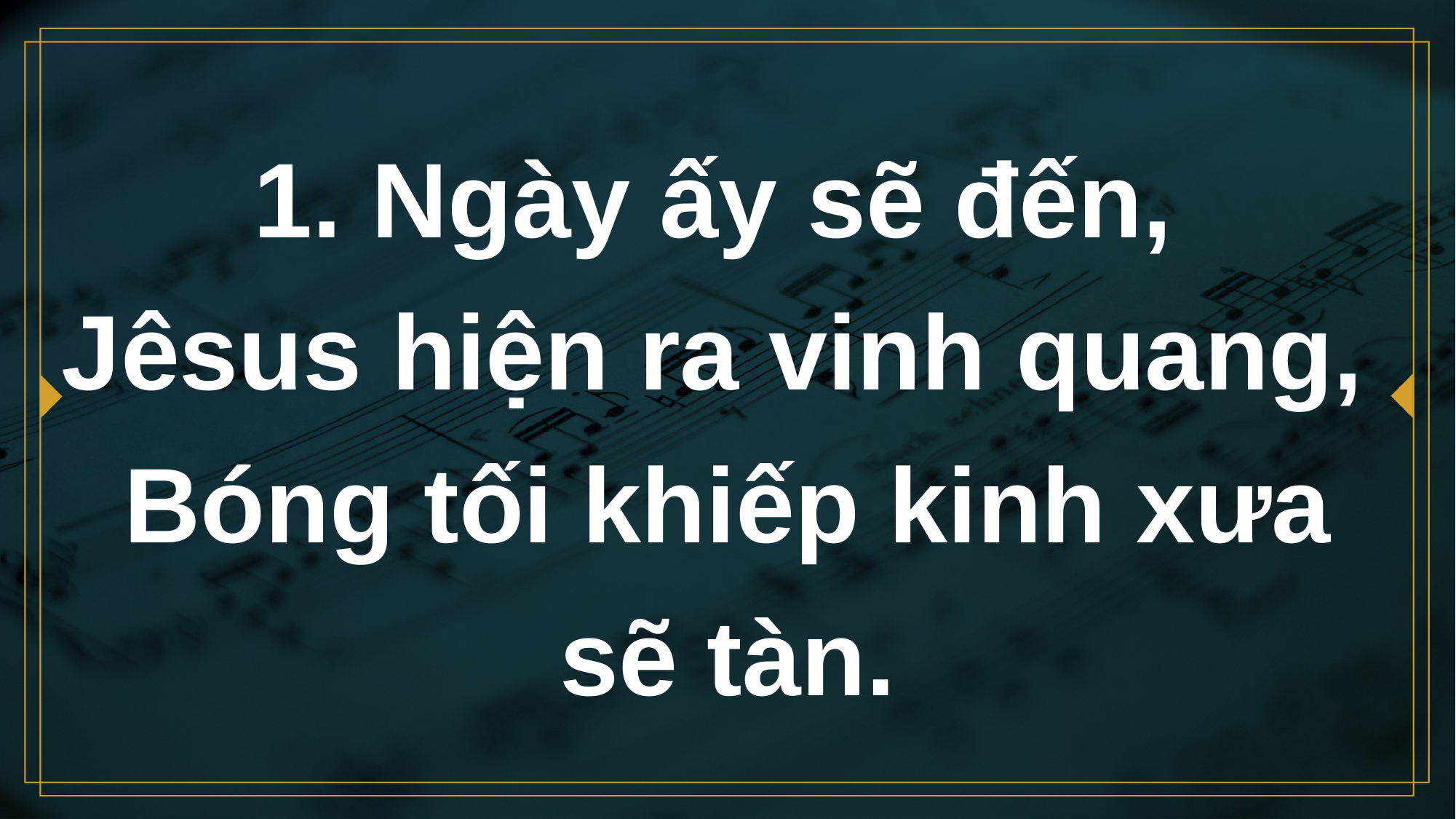

# 1. Ngày ấy sẽ đến, Jêsus hiện ra vinh quang, Bóng tối khiếp kinh xưa sẽ tàn.